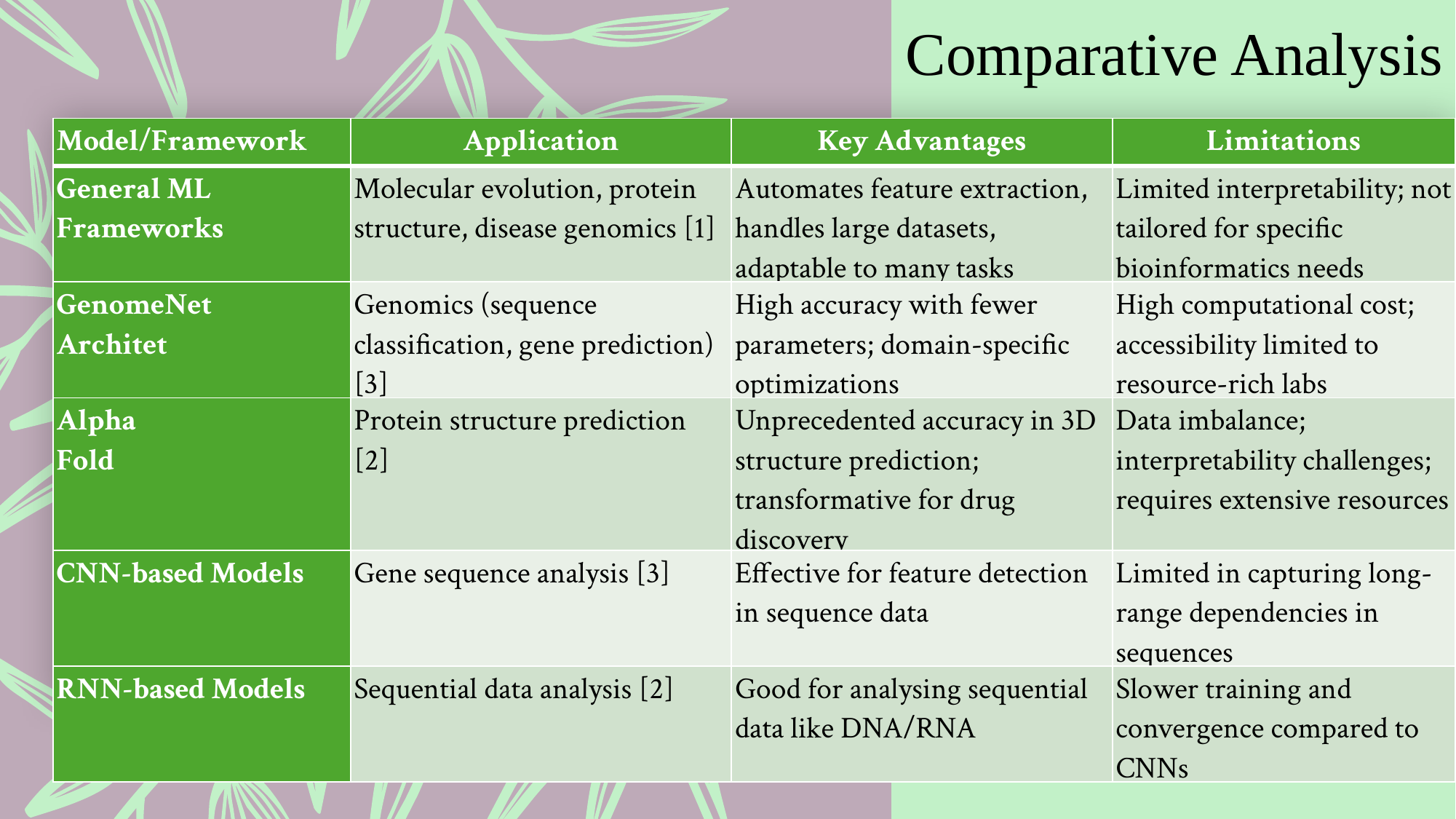

# Comparative Analysis
| Model/Framework | Application | Key Advantages | Limitations |
| --- | --- | --- | --- |
| General ML Frameworks | Molecular evolution, protein structure, disease genomics [1] | Automates feature extraction, handles large datasets, adaptable to many tasks | Limited interpretability; not tailored for specific bioinformatics needs |
| GenomeNet Architet | Genomics (sequence classification, gene prediction) [3] | High accuracy with fewer parameters; domain-specific optimizations | High computational cost; accessibility limited to resource-rich labs |
| Alpha Fold | Protein structure prediction [2] | Unprecedented accuracy in 3D structure prediction; transformative for drug discovery | Data imbalance; interpretability challenges; requires extensive resources |
| CNN-based Models | Gene sequence analysis [3] | Effective for feature detection in sequence data | Limited in capturing long-range dependencies in sequences |
| RNN-based Models | Sequential data analysis [2] | Good for analysing sequential data like DNA/RNA | Slower training and convergence compared to CNNs |

Application Domains
Genomics:
Sequence classification
Gene prediction
Variant analysis
Structural Biology:
Protein structure prediction
Molecular interaction modeling
Drug design support
Performance Metrics Table

| Model Type | Accuracy | Resource Usage | Interpretability |
| --- | --- | --- | --- |
| GenomeNet | 95.4% | Moderate | Medium |
| CNN Base | 87.8% | High | Low |
| AlphaFold | >90% | Very High | Low |
| RNN Base | 89.1% | High | Medium |